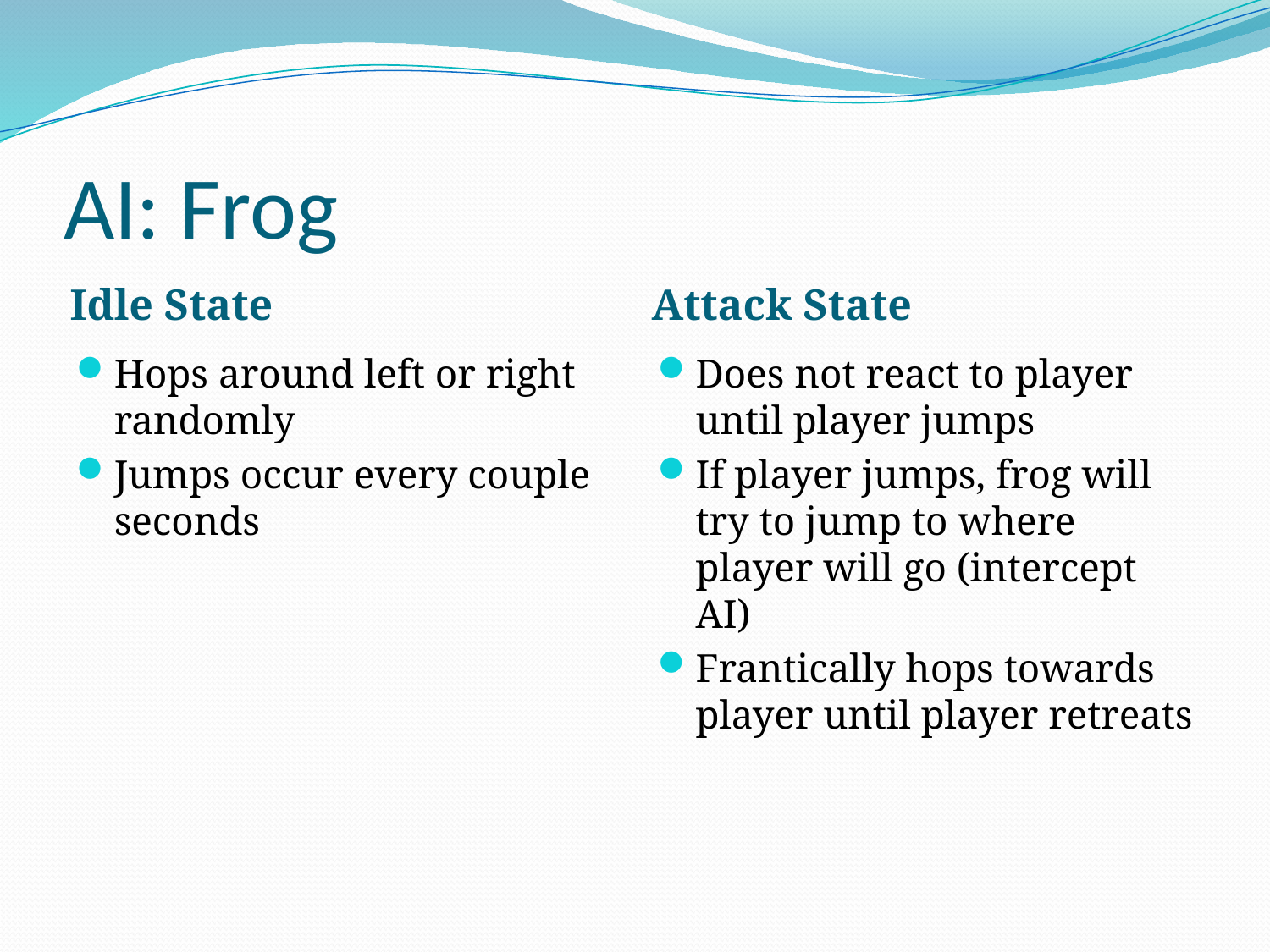

# AI: Frog
Idle State
Attack State
Hops around left or right randomly
Jumps occur every couple seconds
Does not react to player until player jumps
If player jumps, frog will try to jump to where player will go (intercept AI)
Frantically hops towards player until player retreats